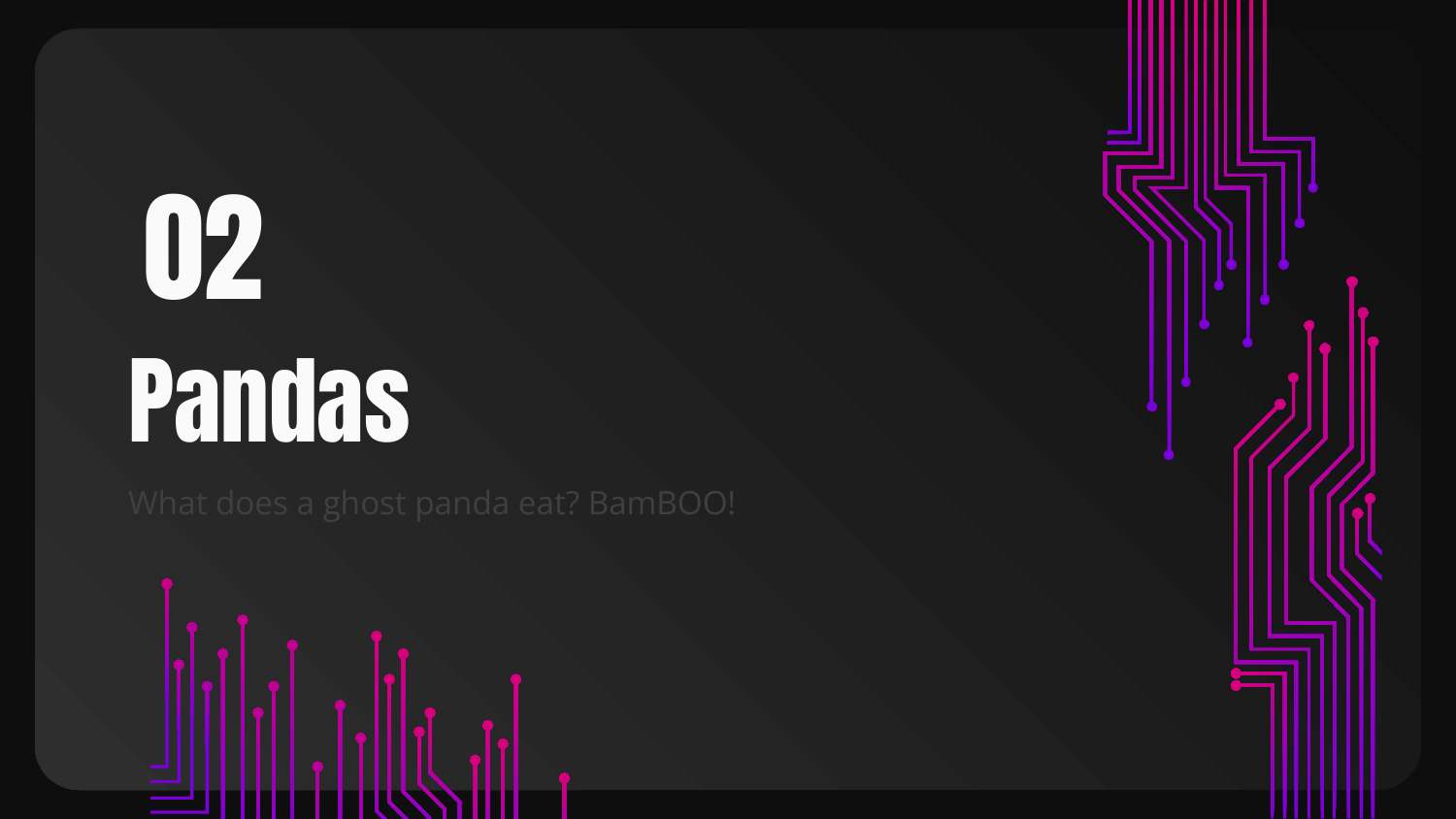

02
# Pandas
What does a ghost panda eat? BamBOO!